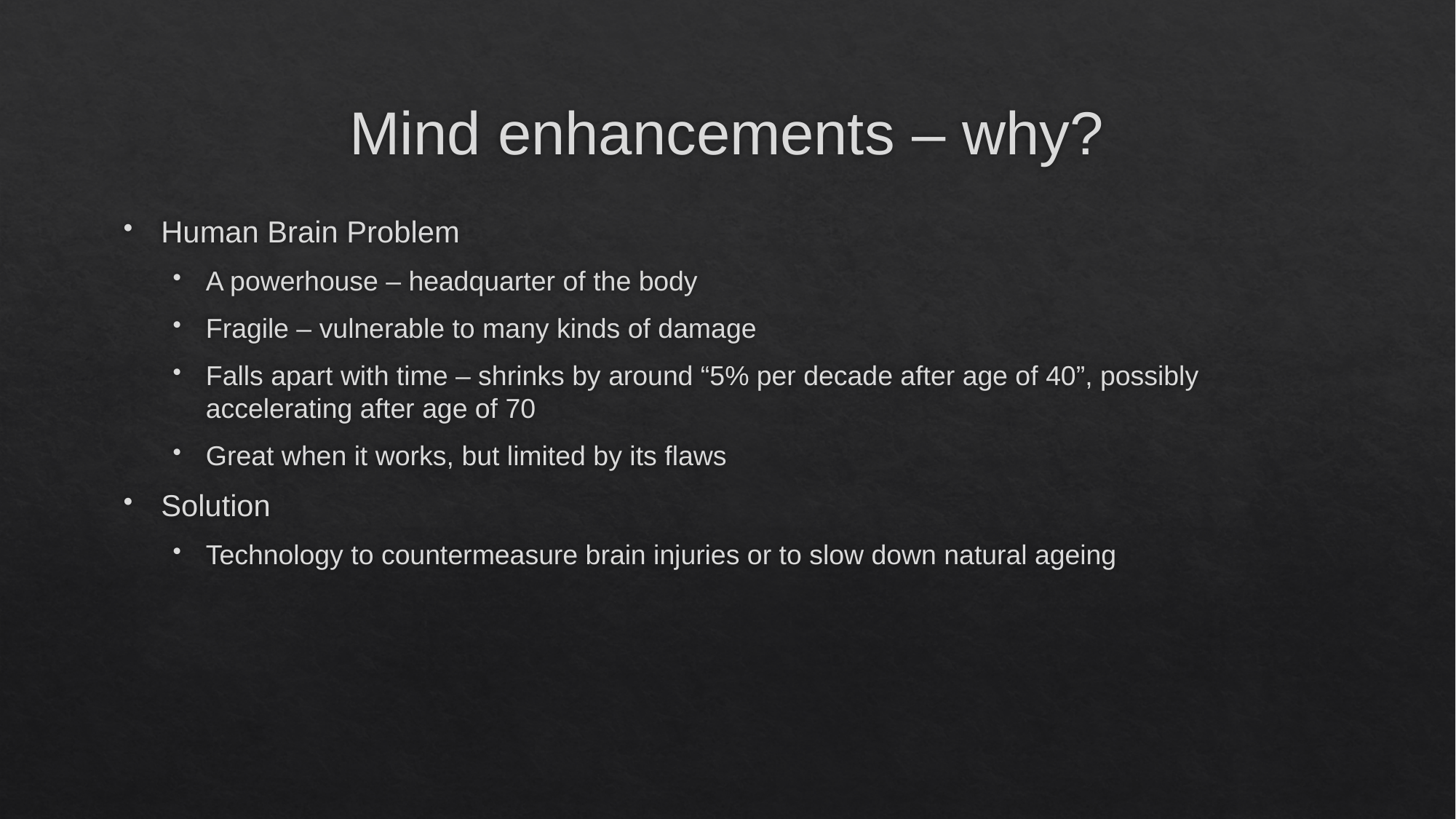

# Mind enhancements – why?
Human Brain Problem
A powerhouse – headquarter of the body
Fragile – vulnerable to many kinds of damage
Falls apart with time – shrinks by around “5% per decade after age of 40”, possibly accelerating after age of 70
Great when it works, but limited by its flaws
Solution
Technology to countermeasure brain injuries or to slow down natural ageing